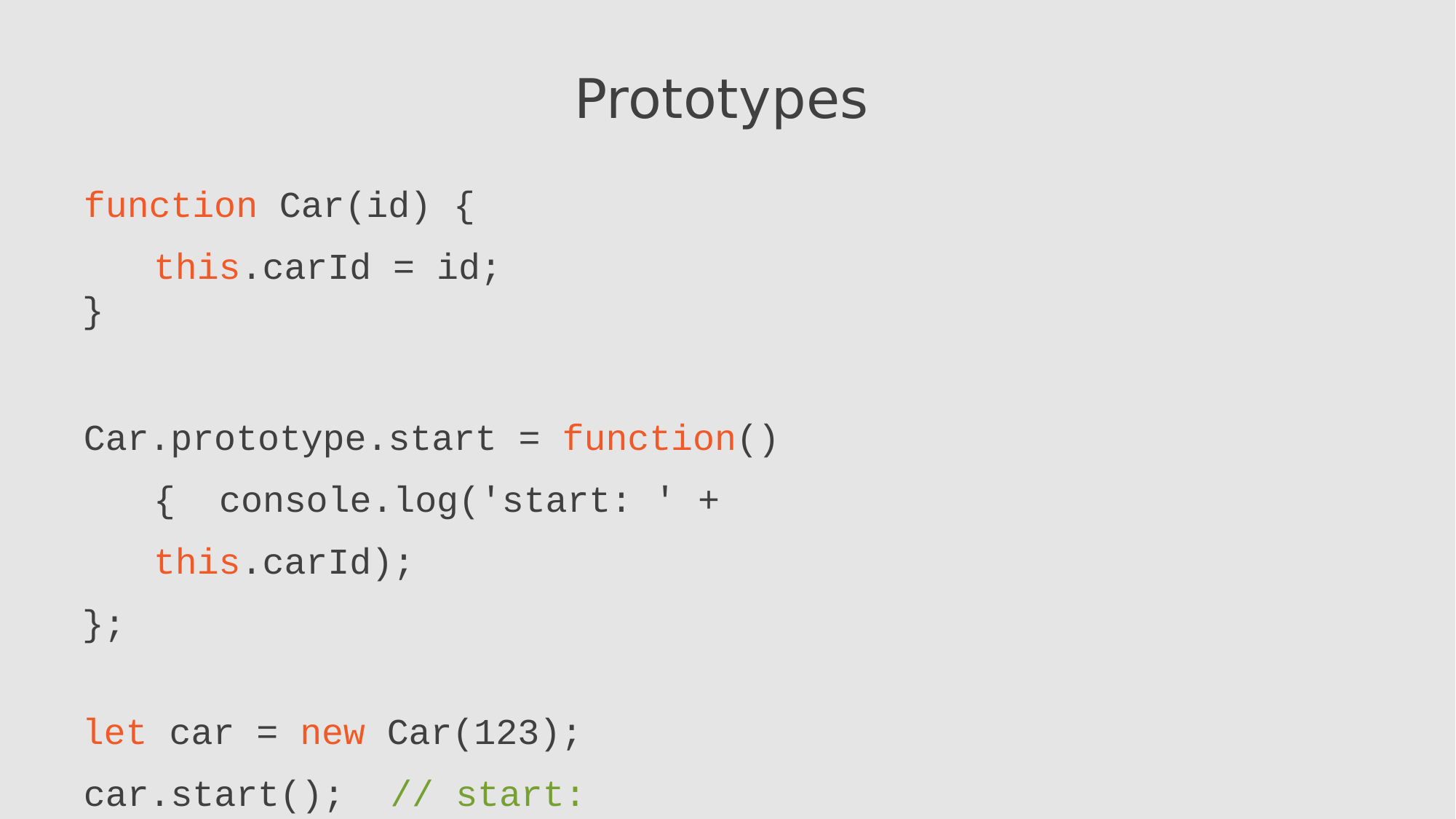

# Prototypes
function Car(id) {  this.carId = id;
}

Car.prototype.start = function() {  console.log('start: ' + this.carId);
};

let car = new Car(123);  car.start();	// start: 123
9